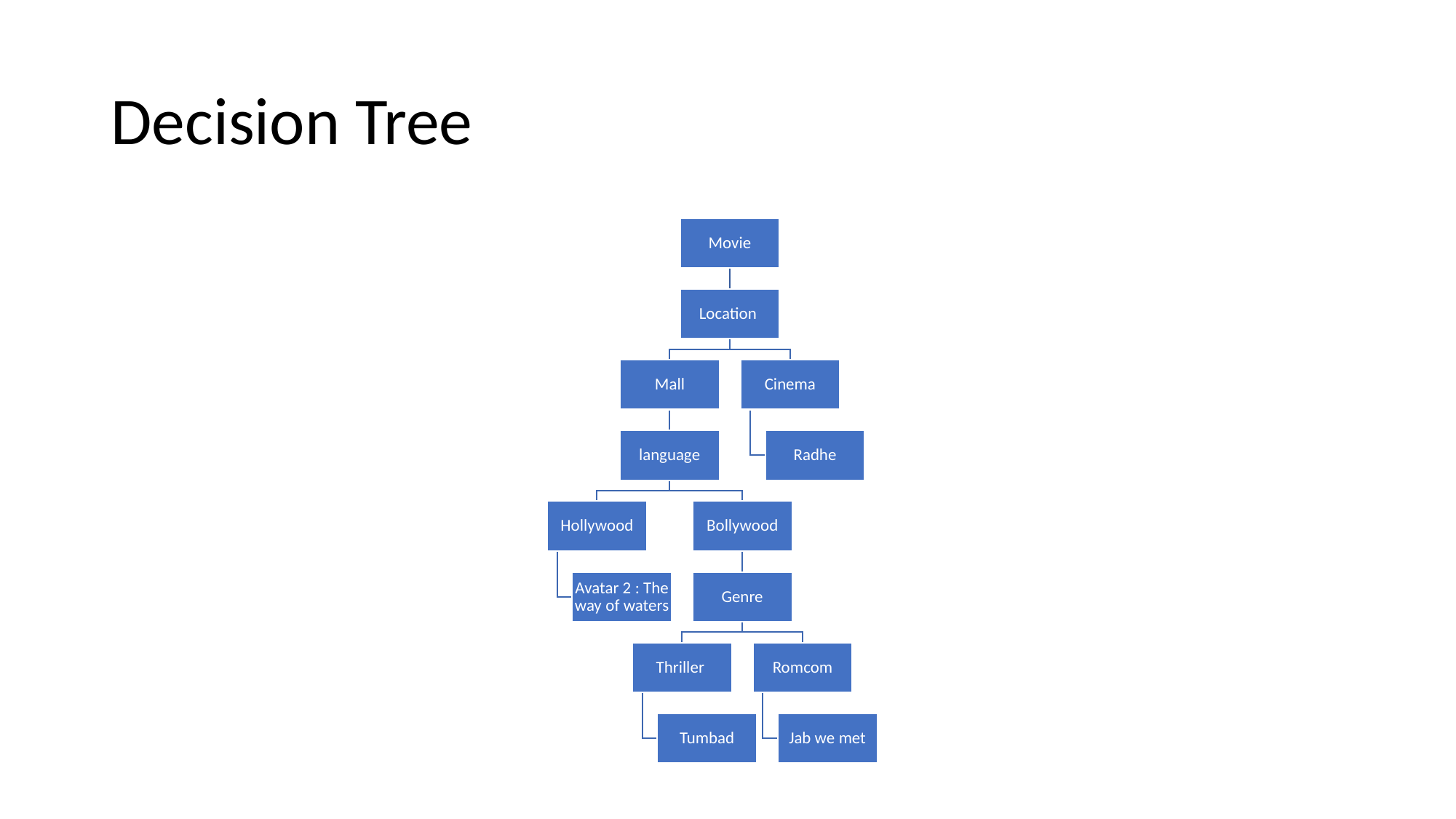

# Decision Tree
Movie
Location
Mall
language
Hollywood
Avatar 2 : The way of waters
Bollywood
Genre
Thriller
Tumbad
Romcom
Jab we met
Cinema
Radhe